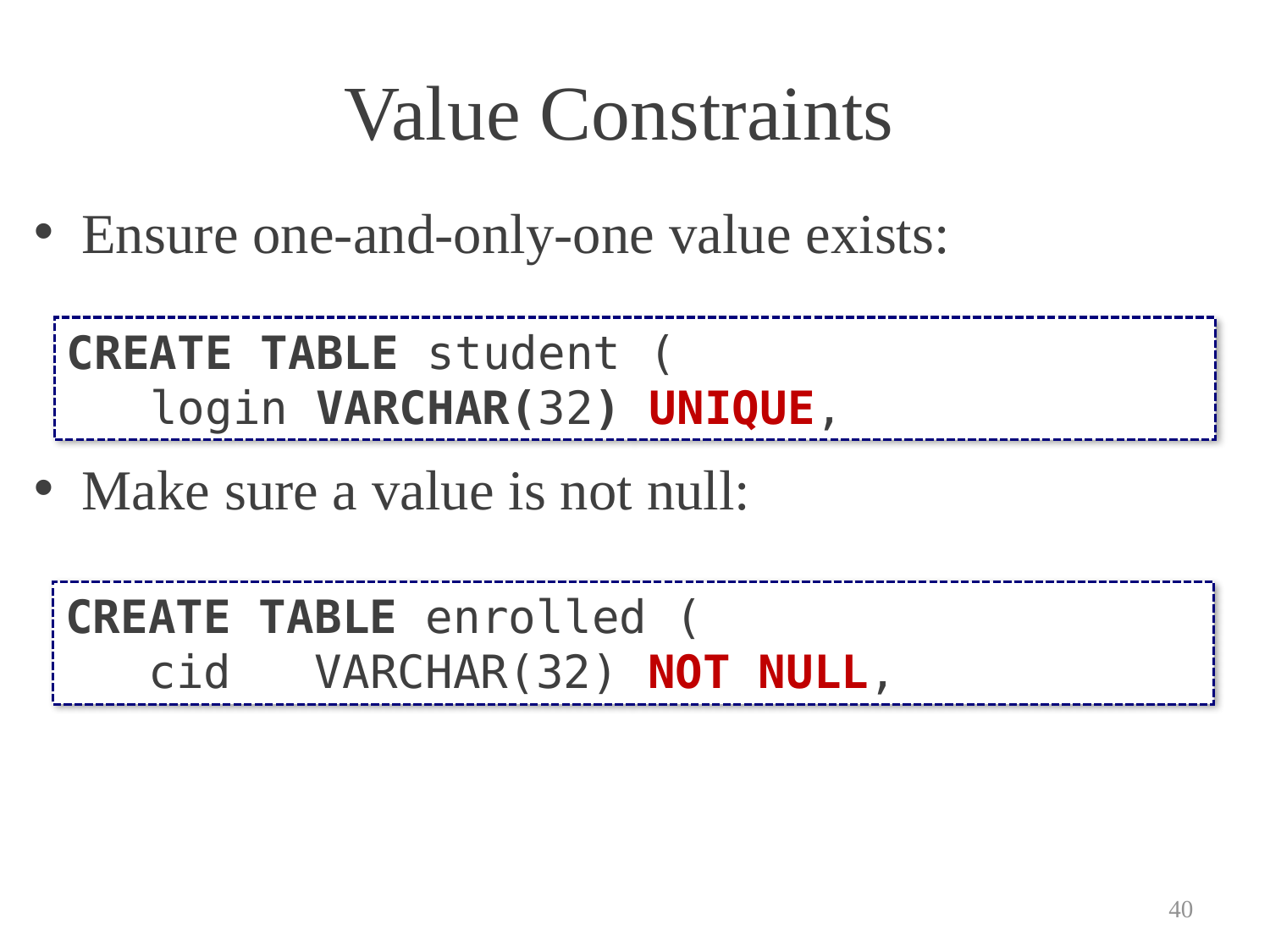

# Value Constraints
Ensure one-and-only-one value exists:

Make sure a value is not null:
CREATE TABLE student (
   login VARCHAR(32) UNIQUE,
CREATE TABLE enrolled (
   cid   VARCHAR(32) NOT NULL,

40